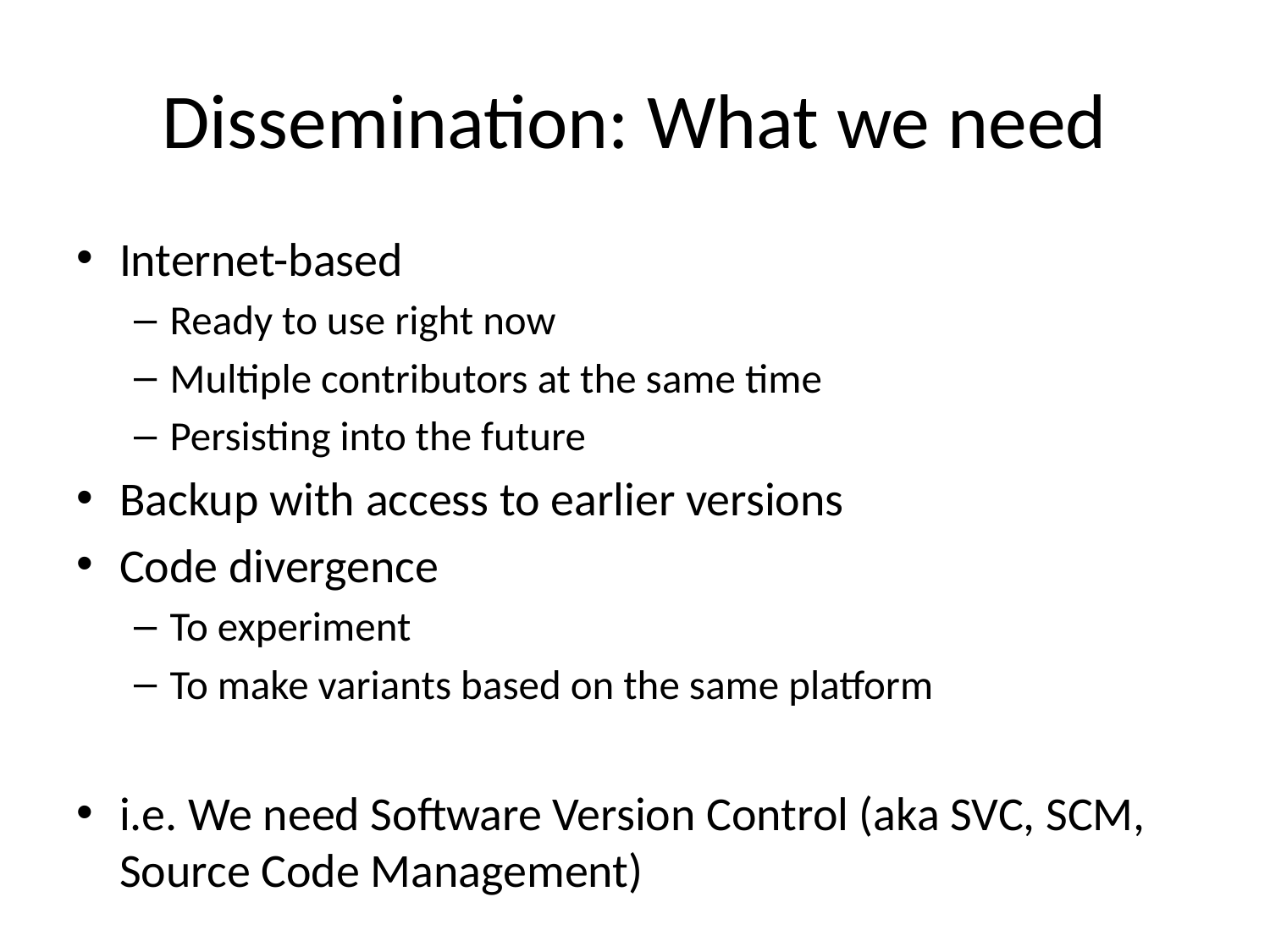

# Dissemination: What we need
Internet-based
Ready to use right now
Multiple contributors at the same time
Persisting into the future
Backup with access to earlier versions
Code divergence
To experiment
To make variants based on the same platform

i.e. We need Software Version Control (aka SVC, SCM, Source Code Management)